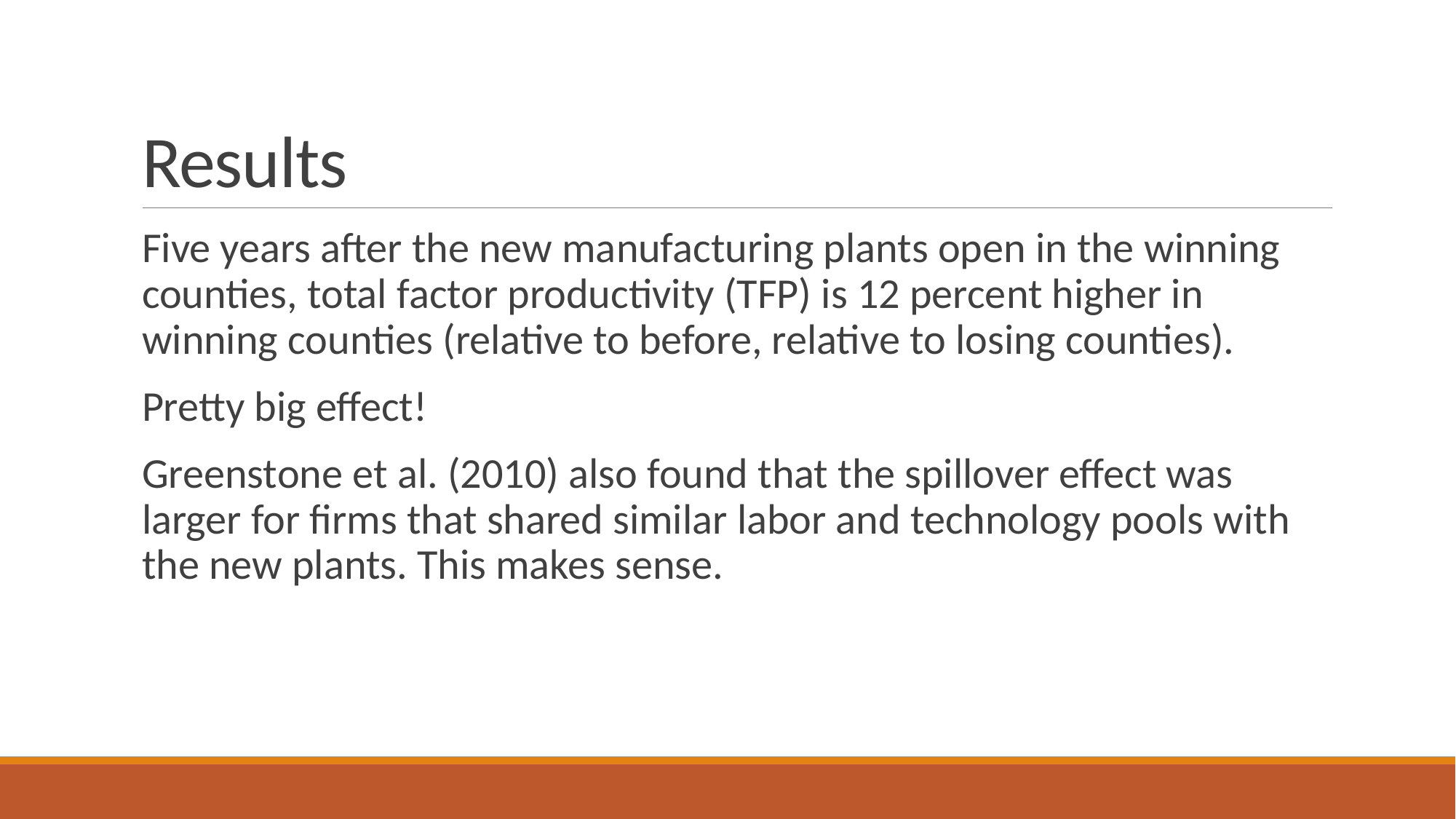

# Results
Five years after the new manufacturing plants open in the winning counties, total factor productivity (TFP) is 12 percent higher in winning counties (relative to before, relative to losing counties).
Pretty big effect!
Greenstone et al. (2010) also found that the spillover effect was larger for firms that shared similar labor and technology pools with the new plants. This makes sense.